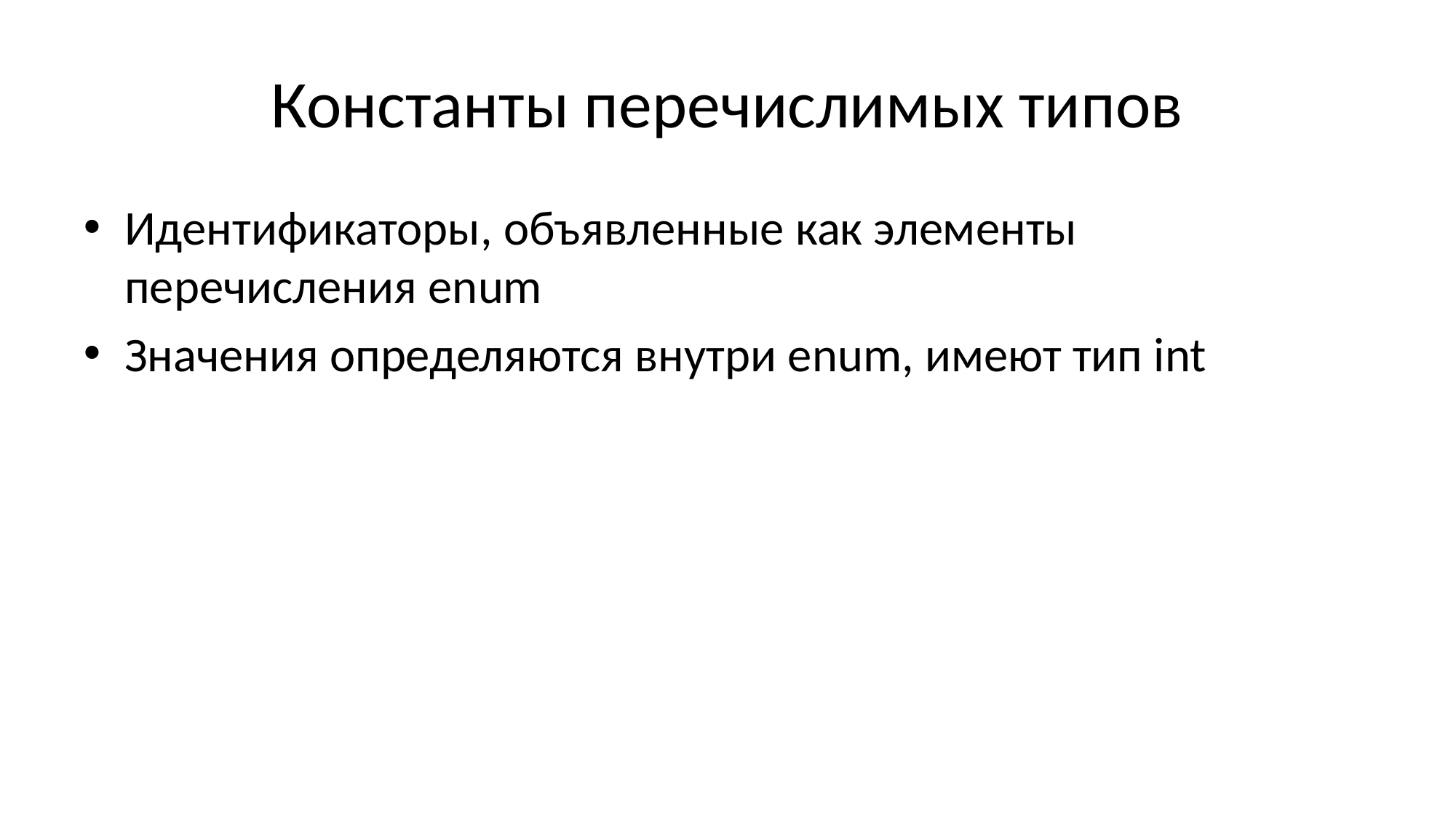

# Константы перечислимых типов
Идентификаторы, объявленные как элементы перечисления enum
Значения определяются внутри enum, имеют тип int